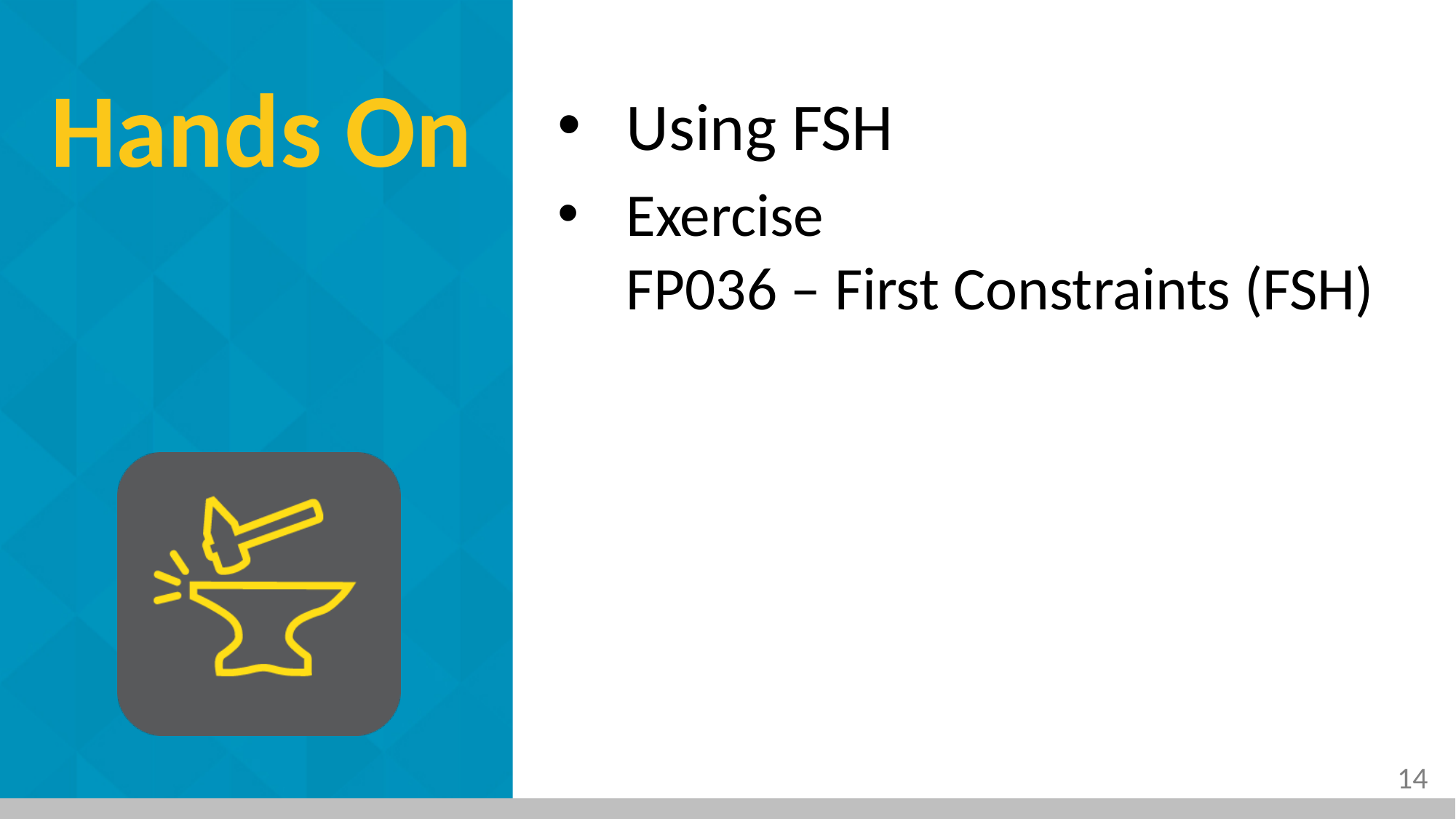

Using FSH
Exercise
FP036 – First Constraints (FSH)